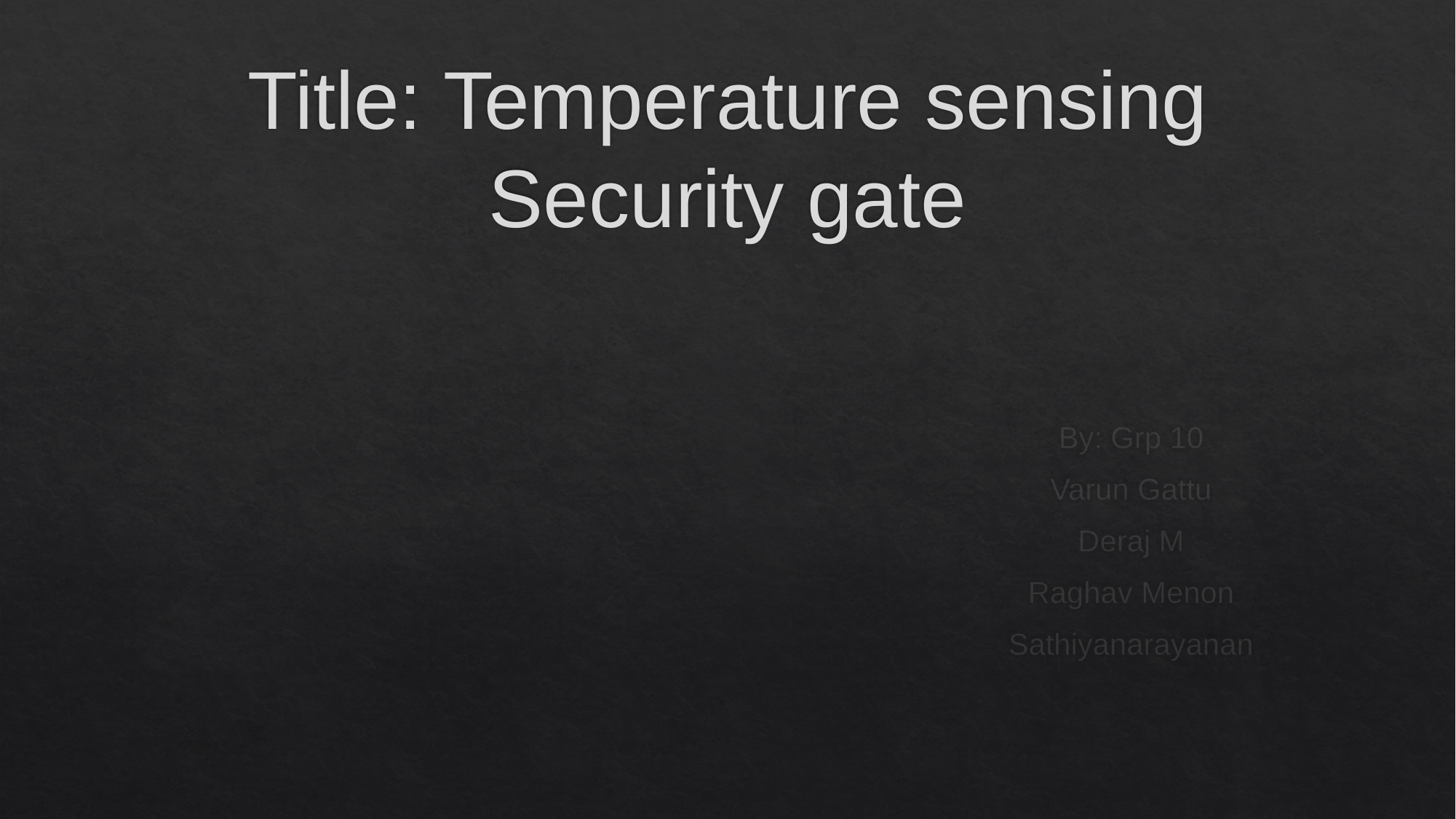

# Title: Temperature sensing Security gate
By: Grp 10
Varun Gattu
Deraj M
Raghav Menon
Sathiyanarayanan